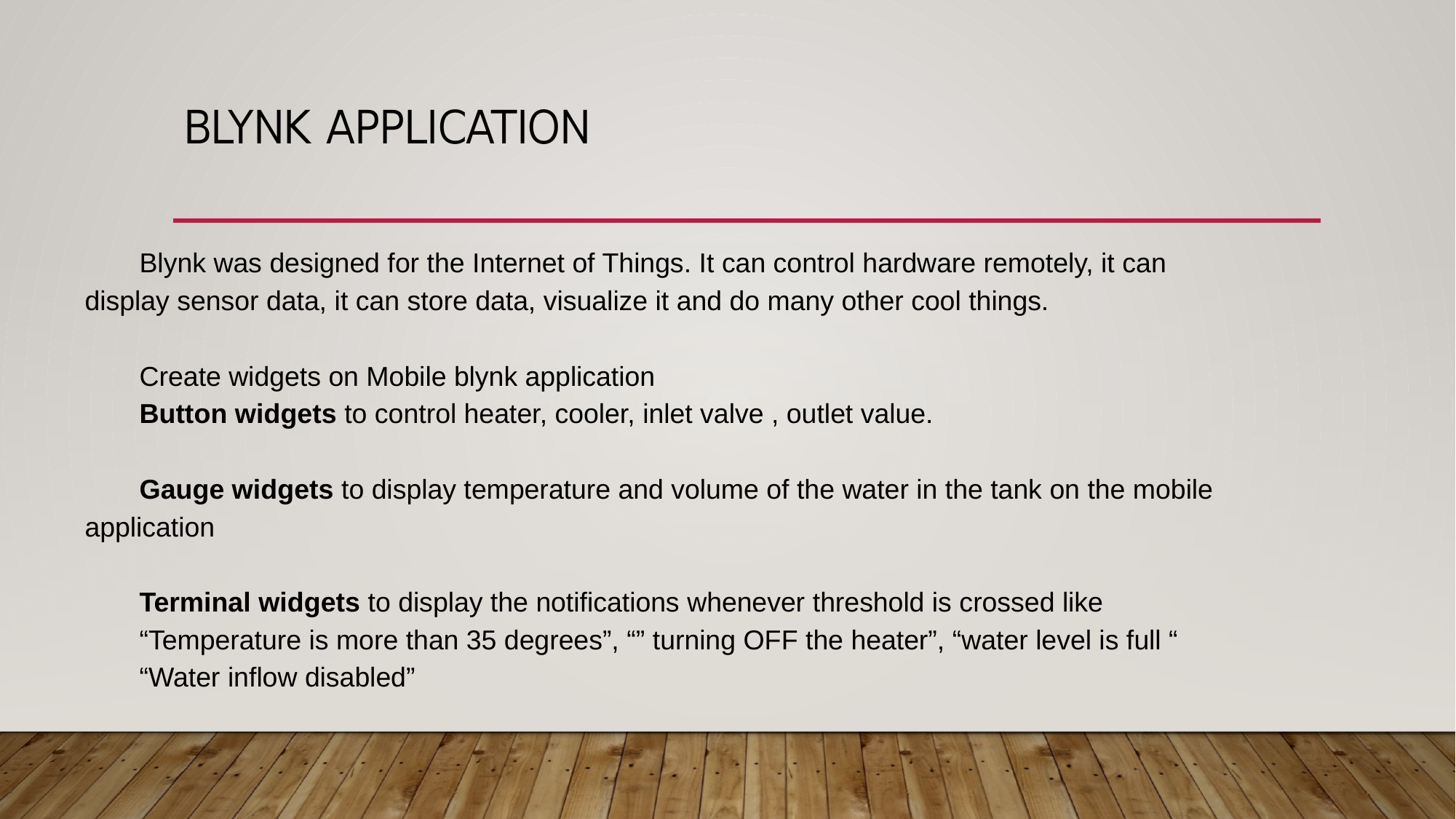

# BLYNK APPLICATION
Blynk was designed for the Internet of Things. It can control hardware remotely, it can display sensor data, it can store data, visualize it and do many other cool things.

Create widgets on Mobile blynk application
Button widgets to control heater, cooler, inlet valve , outlet value.

Gauge widgets to display temperature and volume of the water in the tank on the mobile application

Terminal widgets to display the notifications whenever threshold is crossed like
“Temperature is more than 35 degrees”, “” turning OFF the heater”, “water level is full “
“Water inflow disabled”